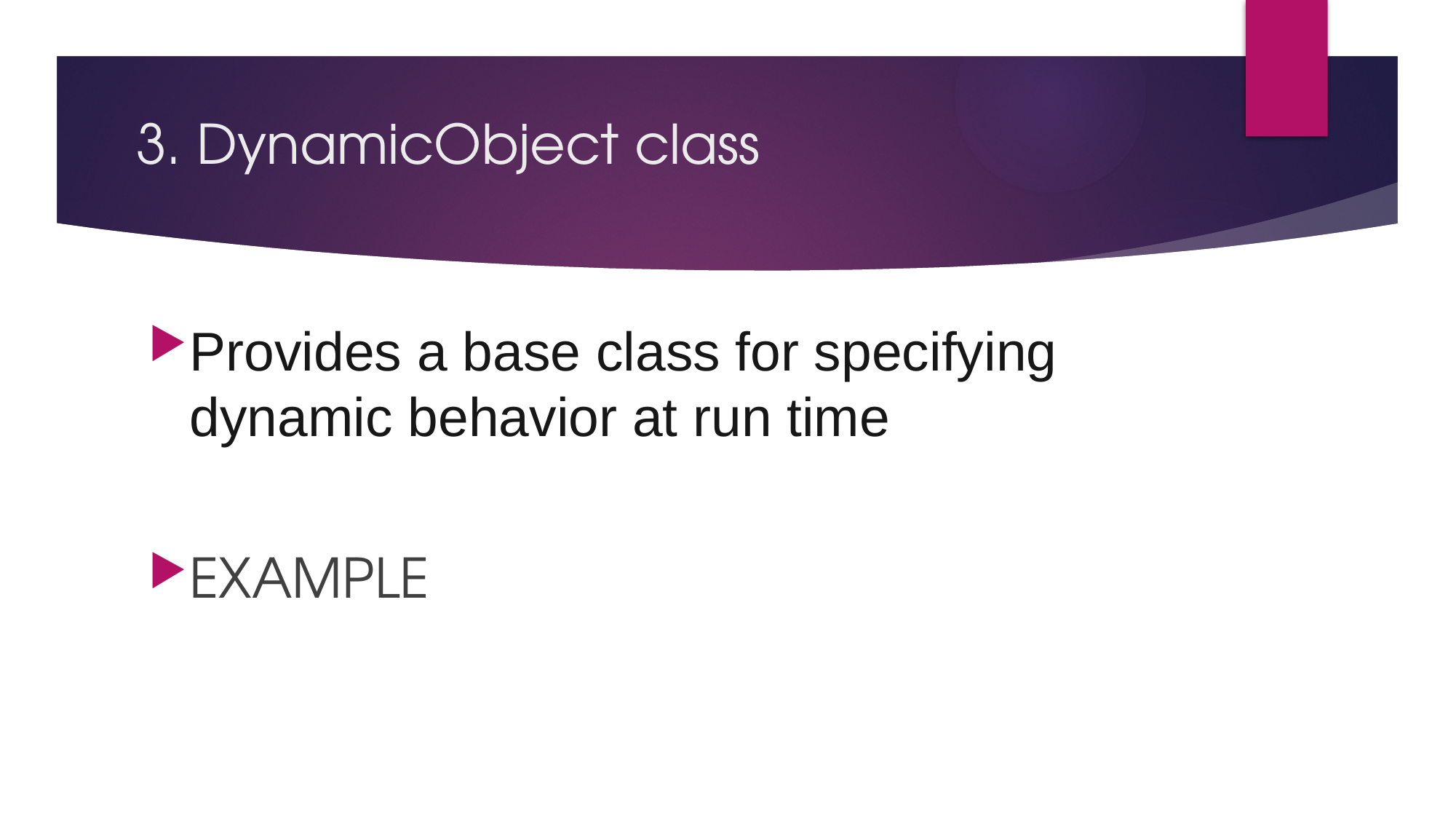

# 3. DynamicObject class
Provides a base class for specifying dynamic behavior at run time

EXAMPLE